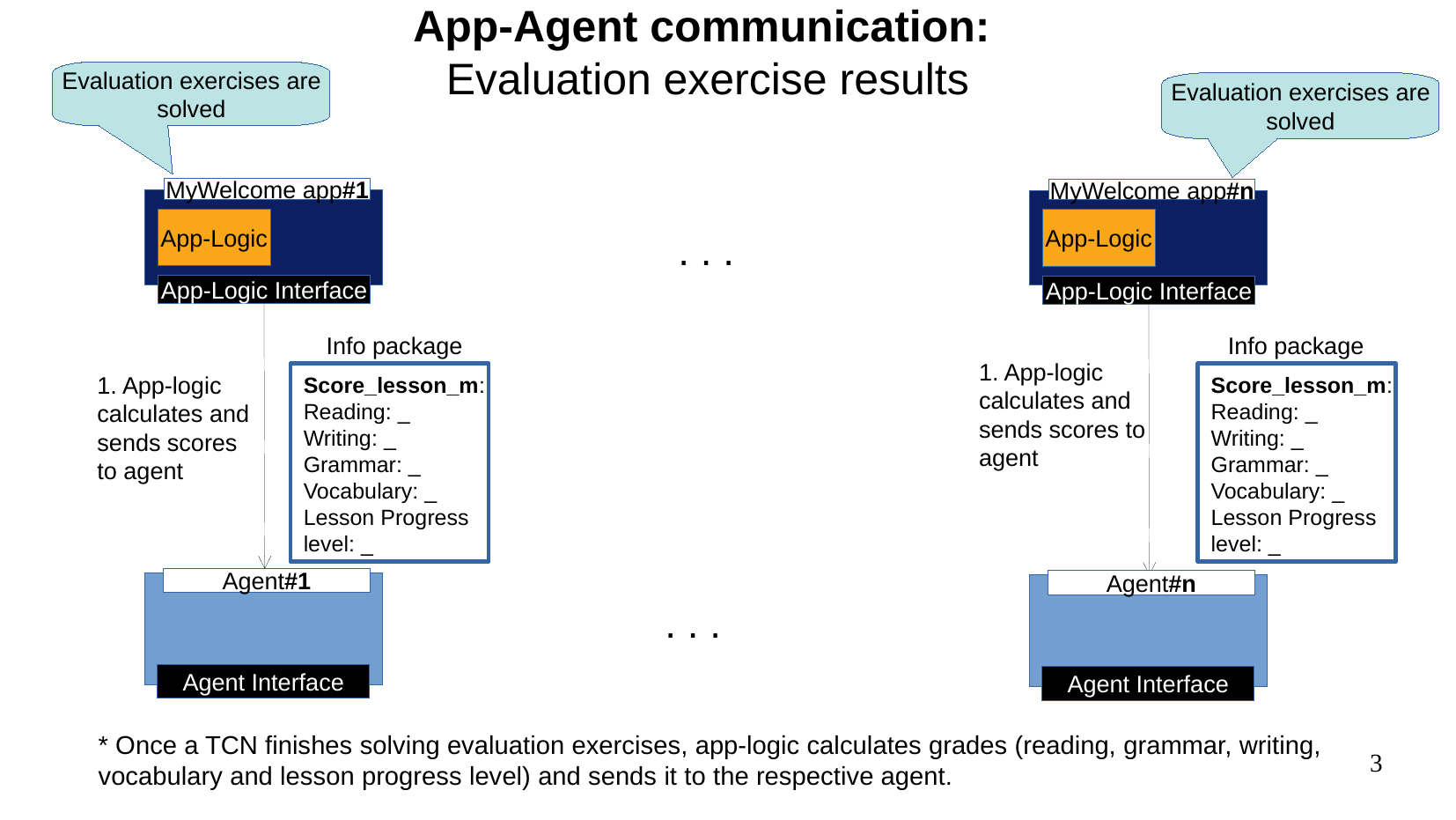

App-Agent communication:
Evaluation exercise results
Evaluation exercises are
solved
Evaluation exercises are
solved
MyWelcome app_1
MyWelcome app#1
MyWelcome app_1
MyWelcome app#n

App-Logic
App-Logic
App-Logic
App-Logic
. . .
App-Logic Interface
App-Logic Interface
App-Logic Interface
App-Logic Interface
Info package
Info package
1. App-logic
calculates and
sends scores to
agent
1. App-logic
calculates and
sends scores
to agent

Score_lesson_m:
Reading: _
Writing: _
Grammar: _
Vocabulary: _
Lesson Progress
level: _
Score_lesson_m:
Reading: _
Writing: _
Grammar: _
Vocabulary: _
Lesson Progress
level: _
Agent#1
Agent#n

. . .
Agent Interface
Agent Interface
* Once a TCN finishes solving evaluation exercises, app-logic calculates grades (reading, grammar, writing,
vocabulary and lesson progress level) and sends it to the respective agent.
3